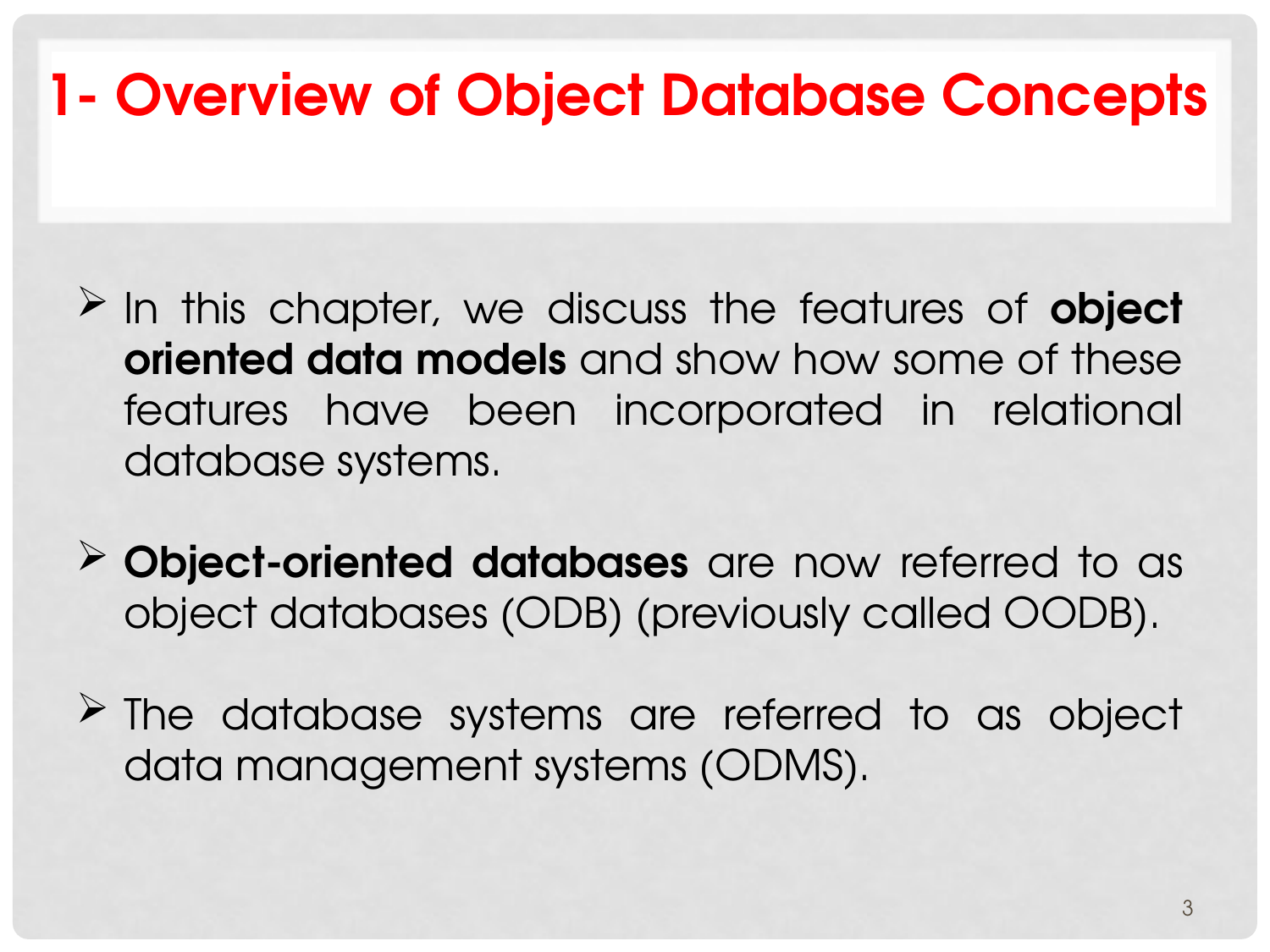

1- Overview of Object Database Concepts
In this chapter, we discuss the features of object oriented data models and show how some of these features have been incorporated in relational database systems.

Object-oriented databases are now referred to as object databases (ODB) (previously called OODB).

The database systems are referred to as object data management systems (ODMS).
3